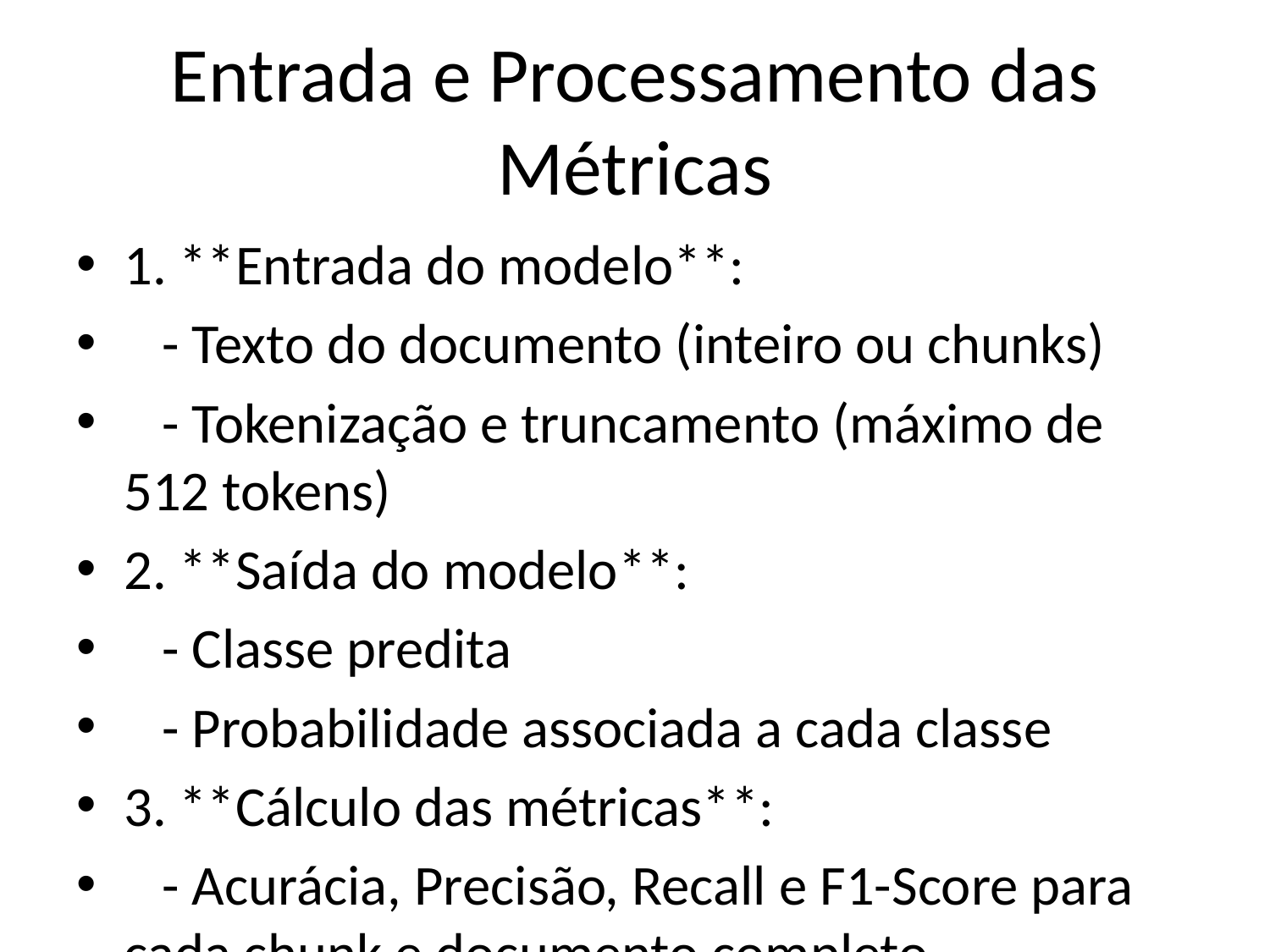

# Entrada e Processamento das Métricas
1. **Entrada do modelo**:
   - Texto do documento (inteiro ou chunks)
   - Tokenização e truncamento (máximo de 512 tokens)
2. **Saída do modelo**:
   - Classe predita
   - Probabilidade associada a cada classe
3. **Cálculo das métricas**:
   - Acurácia, Precisão, Recall e F1-Score para cada chunk e documento completo.